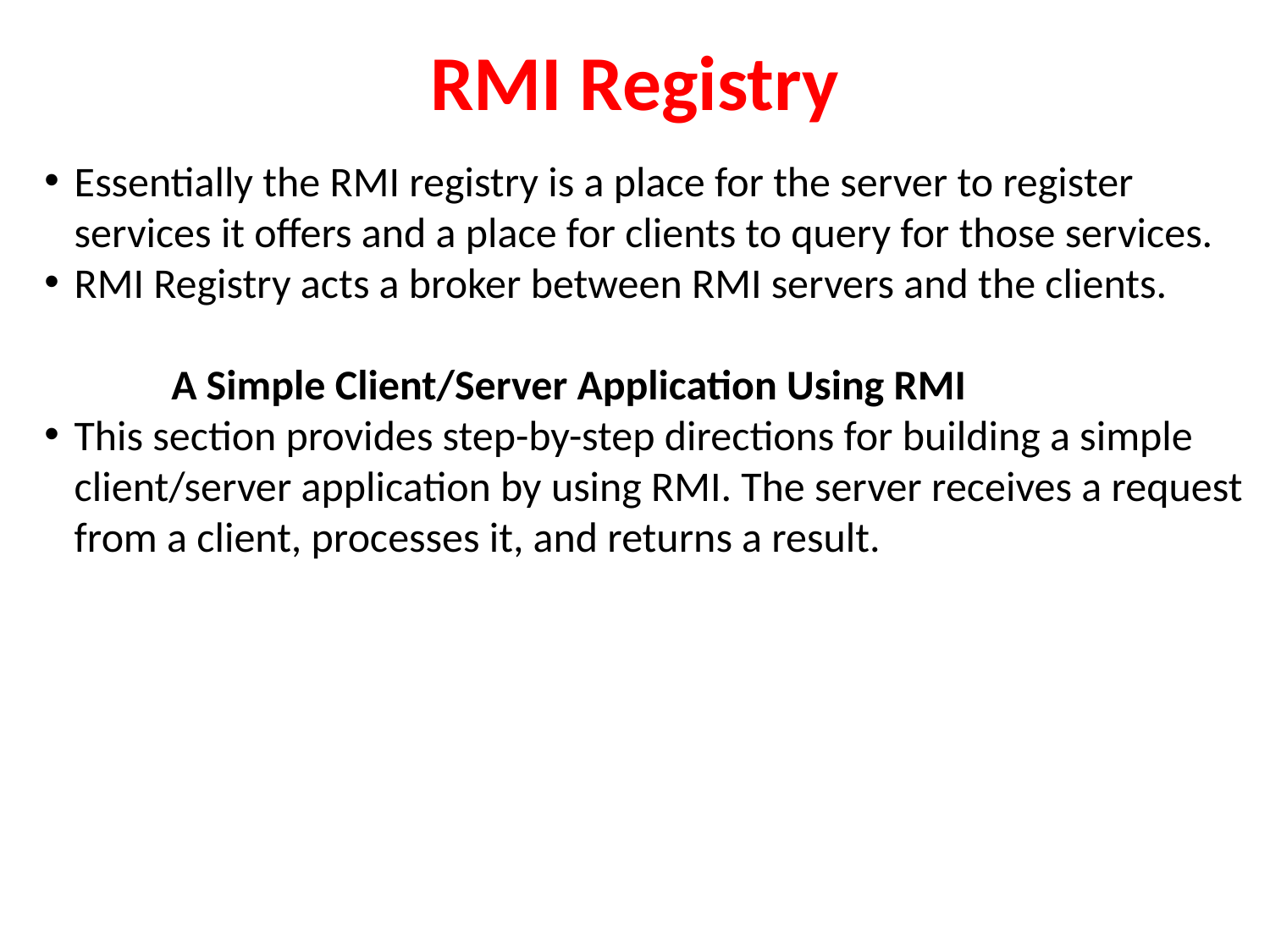

RMI Registry
Essentially the RMI registry is a place for the server to register services it offers and a place for clients to query for those services.
RMI Registry acts a broker between RMI servers and the clients.

	A Simple Client/Server Application Using RMI
This section provides step-by-step directions for building a simple client/server application by using RMI. The server receives a request from a client, processes it, and returns a result.